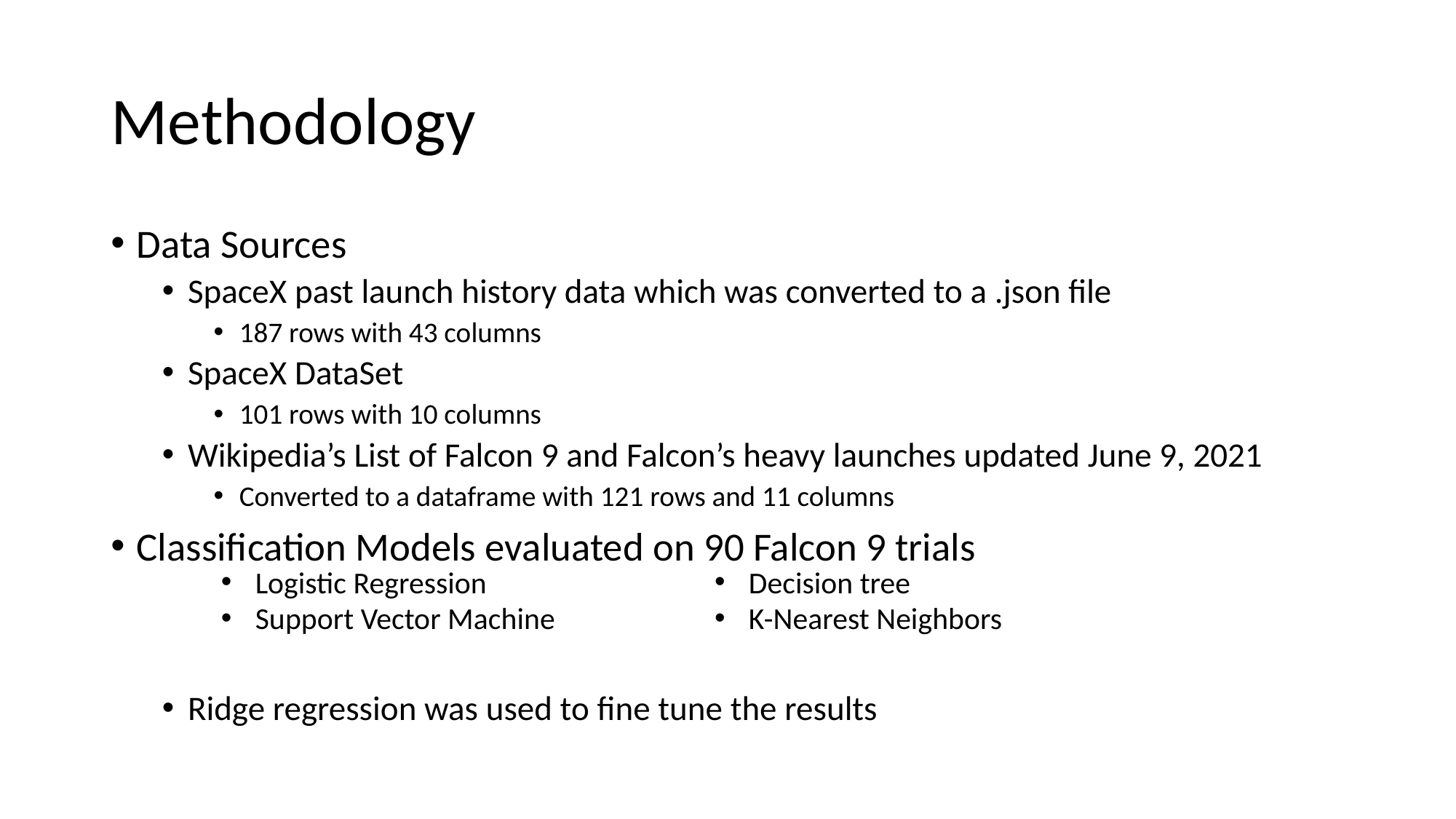

# Methodology
Data Sources
SpaceX past launch history data which was converted to a .json file
187 rows with 43 columns
SpaceX DataSet
101 rows with 10 columns
Wikipedia’s List of Falcon 9 and Falcon’s heavy launches updated June 9, 2021
Converted to a dataframe with 121 rows and 11 columns
Classification Models evaluated on 90 Falcon 9 trials

Ridge regression was used to fine tune the results
Logistic Regression
Support Vector Machine

Decision tree
K-Nearest Neighbors